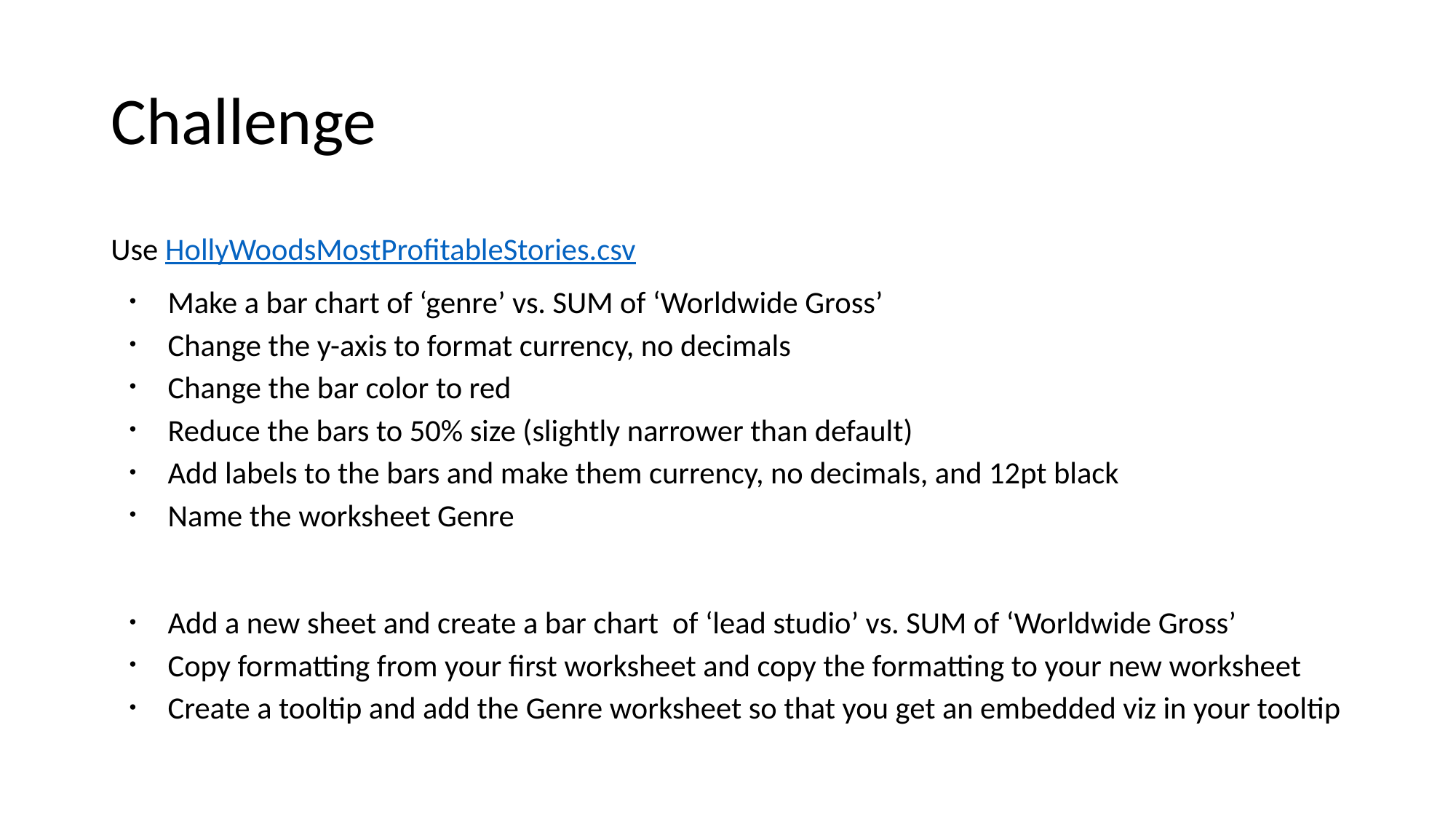

# Challenge
Use HollyWoodsMostProfitableStories.csv
Make a bar chart of ‘genre’ vs. SUM of ‘Worldwide Gross’
Change the y-axis to format currency, no decimals
Change the bar color to red
Reduce the bars to 50% size (slightly narrower than default)
Add labels to the bars and make them currency, no decimals, and 12pt black
Name the worksheet Genre

Add a new sheet and create a bar chart  of ‘lead studio’ vs. SUM of ‘Worldwide Gross’
Copy formatting from your first worksheet and copy the formatting to your new worksheet
Create a tooltip and add the Genre worksheet so that you get an embedded viz in your tooltip